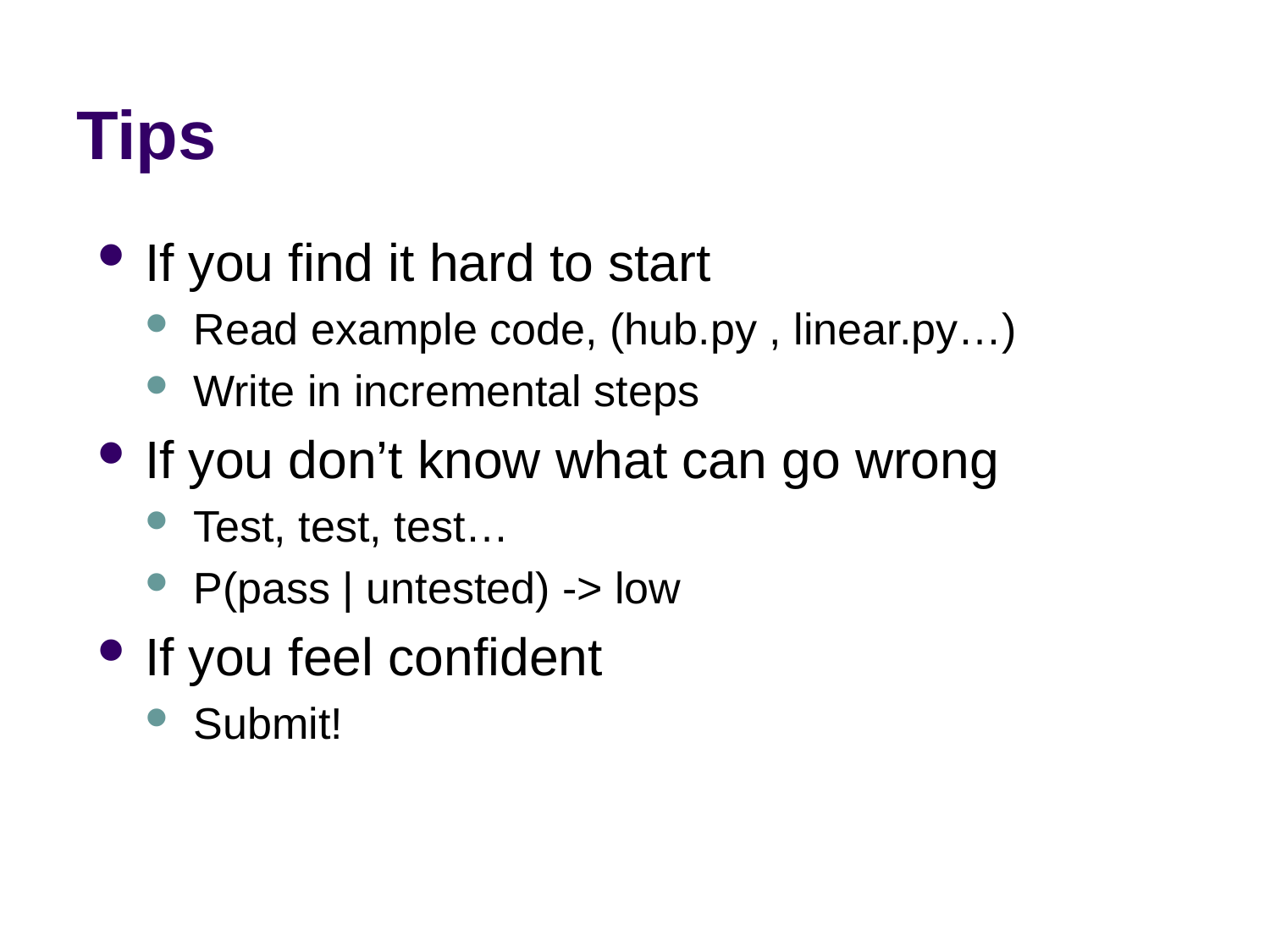

# Tips
If you find it hard to start
Read example code, (hub.py , linear.py…)
Write in incremental steps
If you don’t know what can go wrong
Test, test, test…
P(pass | untested) -> low
If you feel confident
Submit!